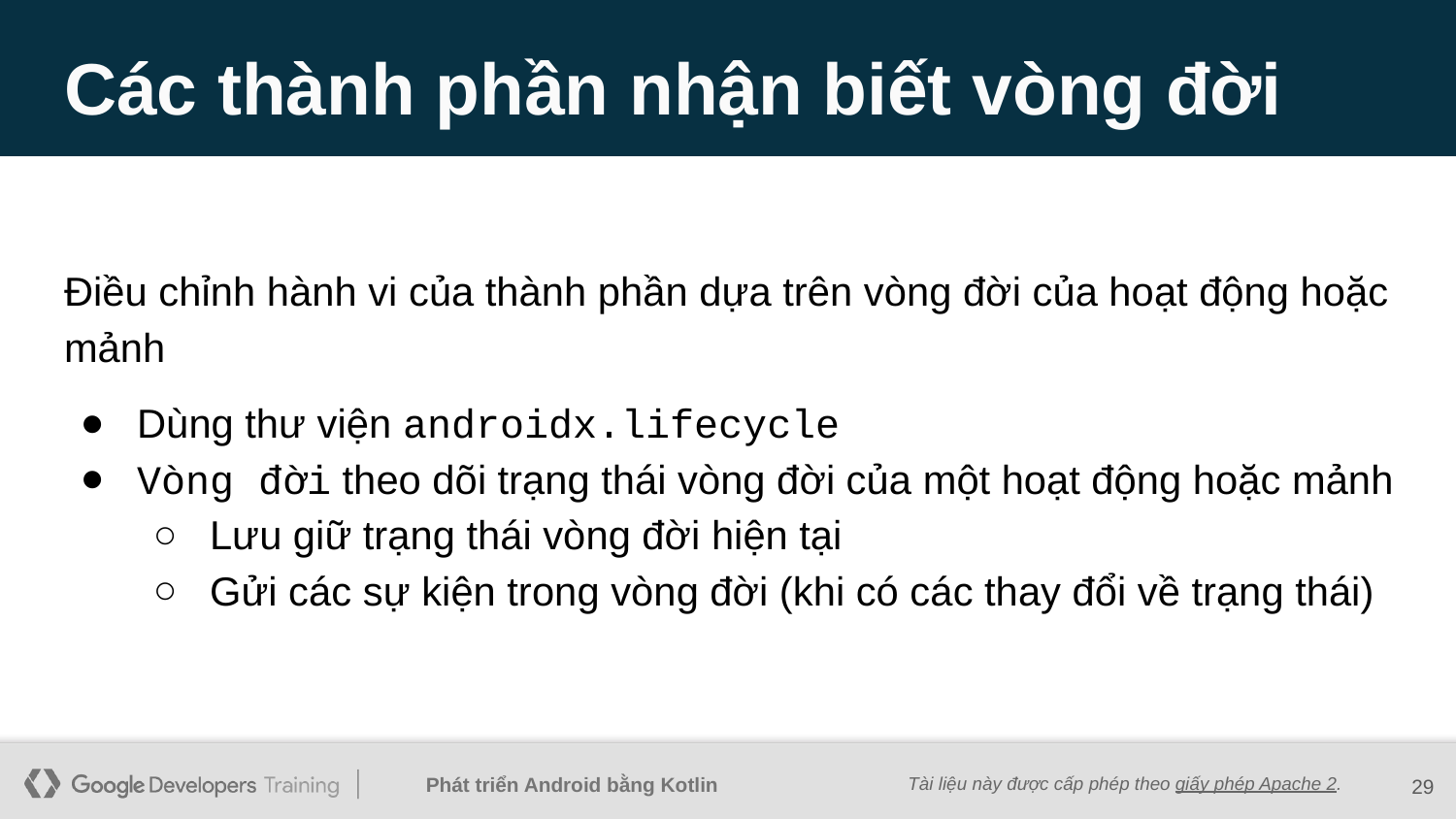

# Các thành phần nhận biết vòng đời
Điều chỉnh hành vi của thành phần dựa trên vòng đời của hoạt động hoặc mảnh
Dùng thư viện androidx.lifecycle
Vòng đời theo dõi trạng thái vòng đời của một hoạt động hoặc mảnh
Lưu giữ trạng thái vòng đời hiện tại
Gửi các sự kiện trong vòng đời (khi có các thay đổi về trạng thái)
29